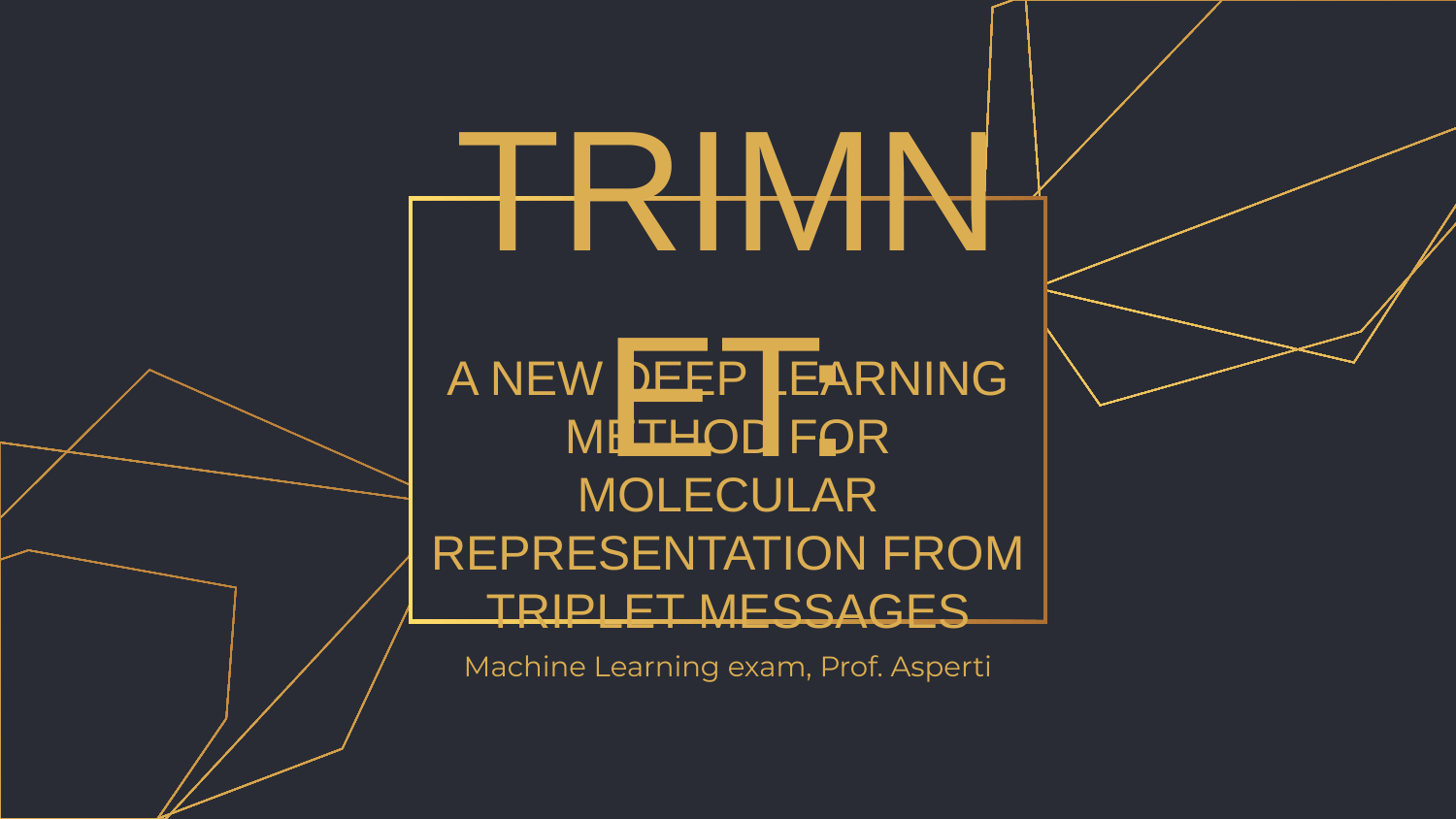

# TRIMNET:
A NEW DEEP LEARNING METHOD FOR MOLECULAR REPRESENTATION FROM TRIPLET MESSAGES
Machine Learning exam, Prof. Asperti